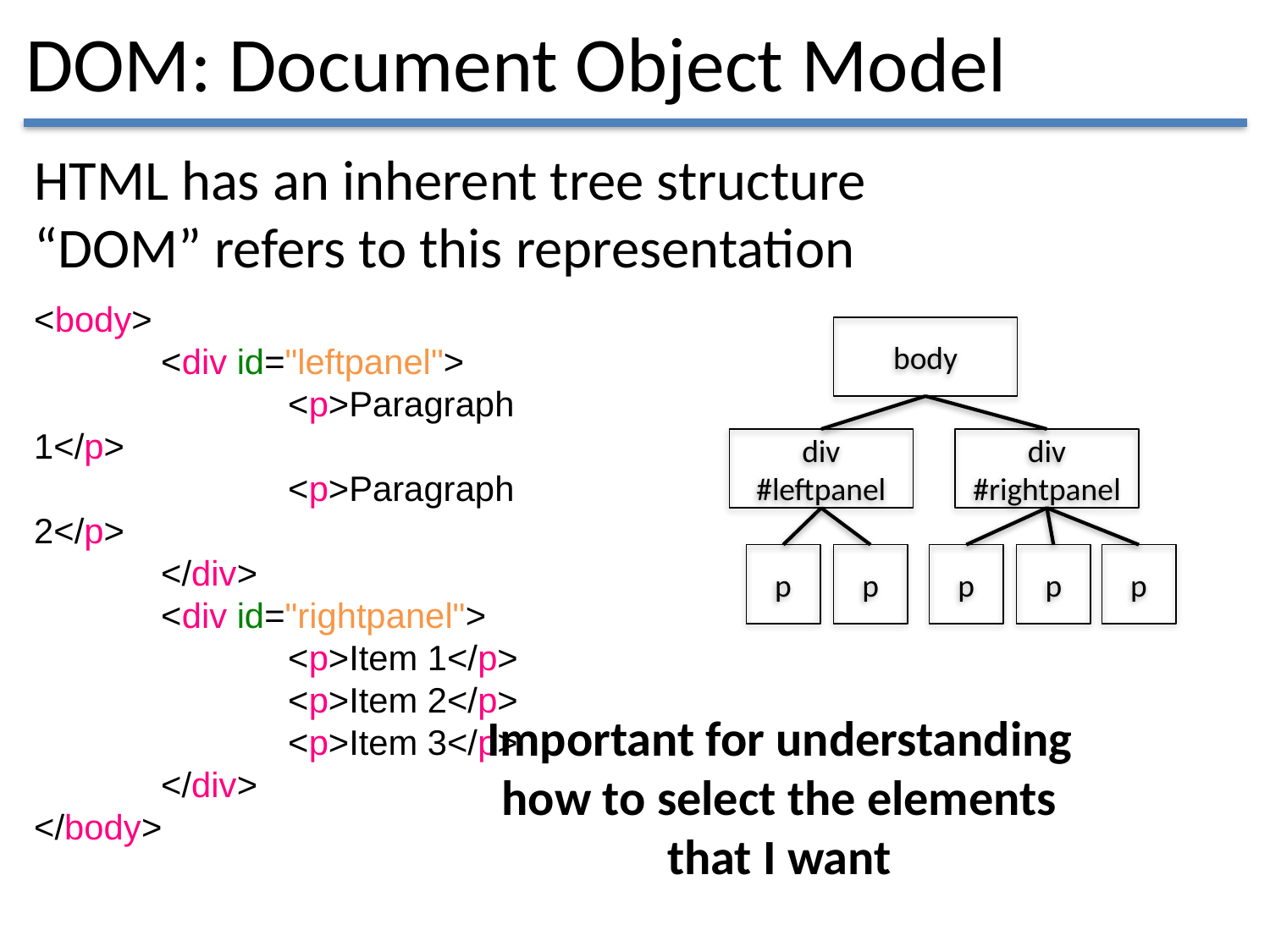

# DOM: Document Object Model
HTML has an inherent tree structure
“DOM” refers to this representation
<body>
	<div id="leftpanel">
		<p>Paragraph 1</p>
		<p>Paragraph 2</p>
	</div>
	<div id="rightpanel">
		<p>Item 1</p>
		<p>Item 2</p>
		<p>Item 3</p>
	</div>
</body>
body
div
#leftpanel
div
#rightpanel
p
p
p
p
p
Important for understanding how to select the elements that I want